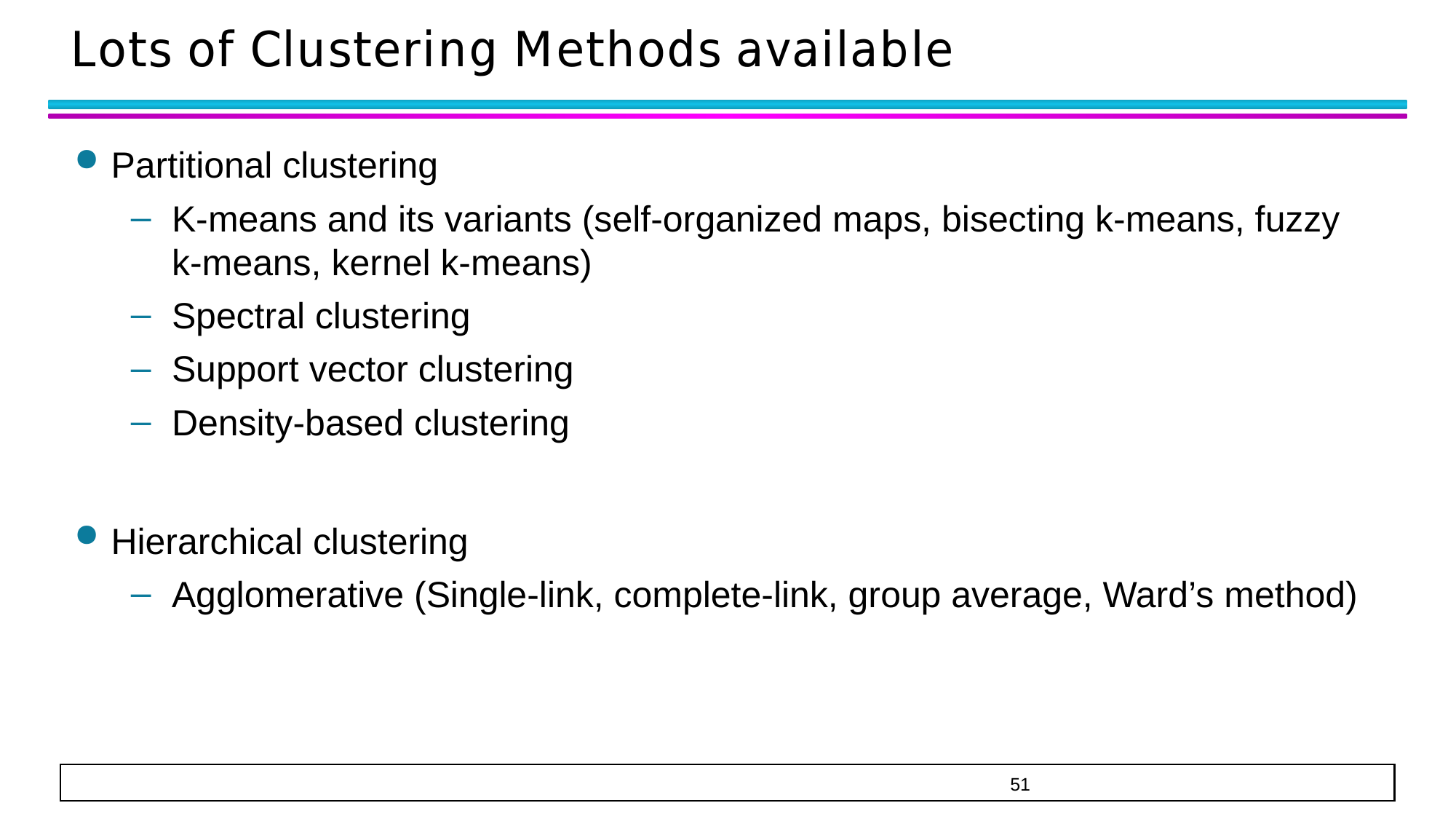

# Lots of Clustering Methods available
Partitional clustering
K-means and its variants (self-organized maps, bisecting k-means, fuzzy k-means, kernel k-means)
Spectral clustering
Support vector clustering
Density-based clustering

Hierarchical clustering
Agglomerative (Single-link, complete-link, group average, Ward’s method)